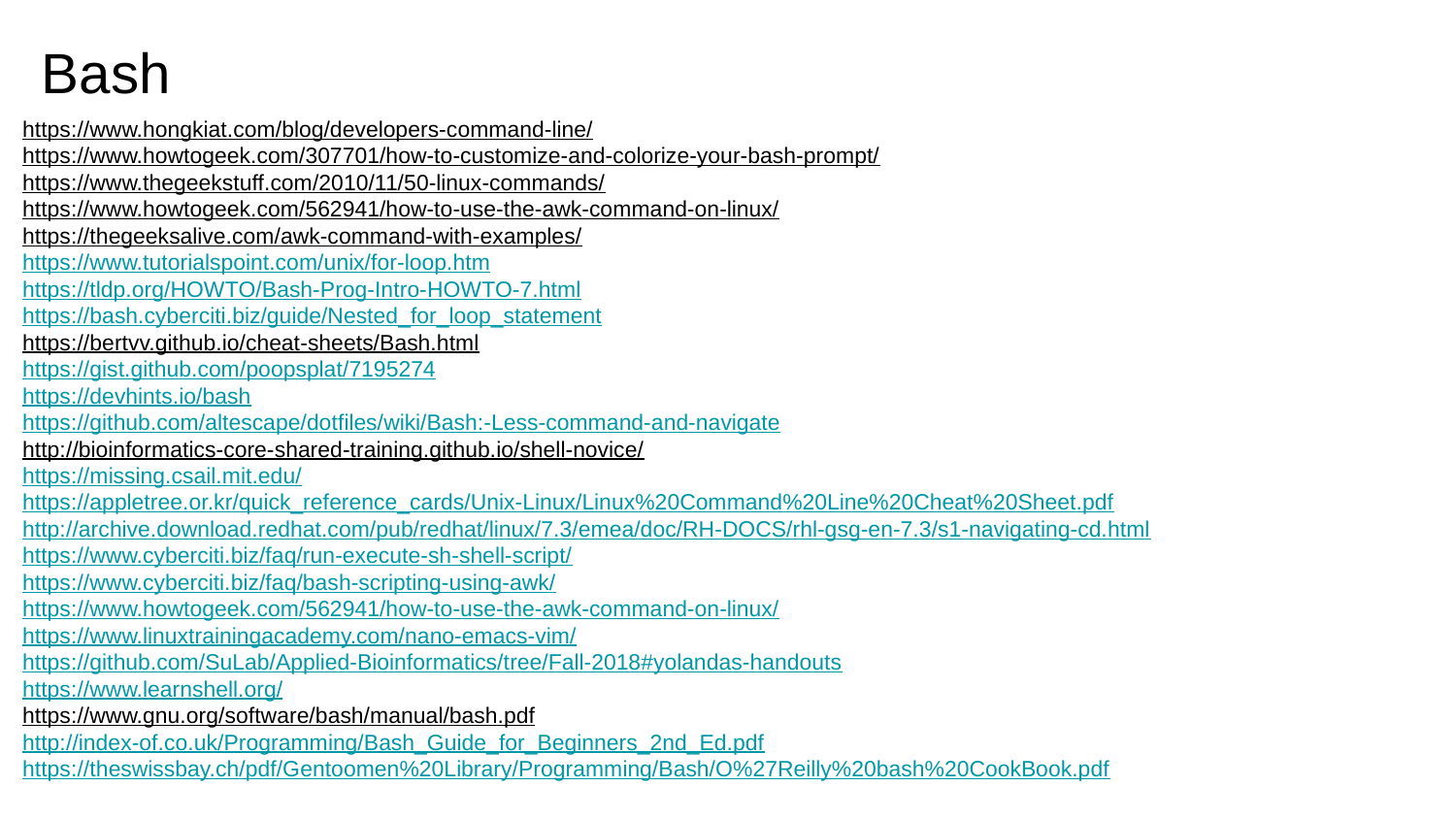

Bash
https://www.hongkiat.com/blog/developers-command-line/
https://www.howtogeek.com/307701/how-to-customize-and-colorize-your-bash-prompt/
https://www.thegeekstuff.com/2010/11/50-linux-commands/
https://www.howtogeek.com/562941/how-to-use-the-awk-command-on-linux/
https://thegeeksalive.com/awk-command-with-examples/
https://www.tutorialspoint.com/unix/for-loop.htm
https://tldp.org/HOWTO/Bash-Prog-Intro-HOWTO-7.html
https://bash.cyberciti.biz/guide/Nested_for_loop_statement
https://bertvv.github.io/cheat-sheets/Bash.html
https://gist.github.com/poopsplat/7195274
https://devhints.io/bash
https://github.com/altescape/dotfiles/wiki/Bash:-Less-command-and-navigate
http://bioinformatics-core-shared-training.github.io/shell-novice/
https://missing.csail.mit.edu/
https://appletree.or.kr/quick_reference_cards/Unix-Linux/Linux%20Command%20Line%20Cheat%20Sheet.pdf
http://archive.download.redhat.com/pub/redhat/linux/7.3/emea/doc/RH-DOCS/rhl-gsg-en-7.3/s1-navigating-cd.html
https://www.cyberciti.biz/faq/run-execute-sh-shell-script/
https://www.cyberciti.biz/faq/bash-scripting-using-awk/
https://www.howtogeek.com/562941/how-to-use-the-awk-command-on-linux/
https://www.linuxtrainingacademy.com/nano-emacs-vim/
https://github.com/SuLab/Applied-Bioinformatics/tree/Fall-2018#yolandas-handouts
https://www.learnshell.org/
https://www.gnu.org/software/bash/manual/bash.pdf
http://index-of.co.uk/Programming/Bash_Guide_for_Beginners_2nd_Ed.pdf
https://theswissbay.ch/pdf/Gentoomen%20Library/Programming/Bash/O%27Reilly%20bash%20CookBook.pdf